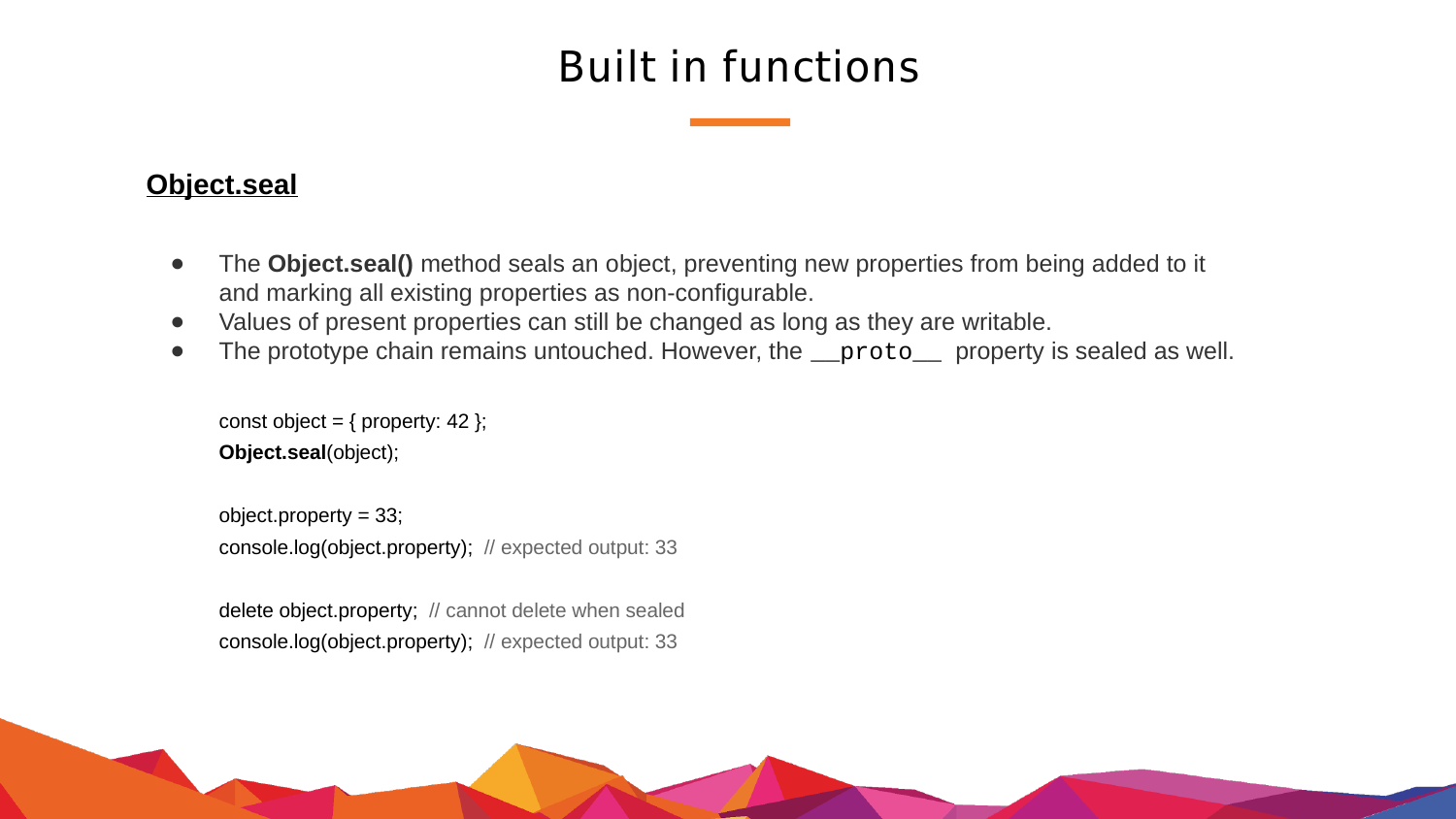

# Built in functions
Object.seal

The Object.seal() method seals an object, preventing new properties from being added to it and marking all existing properties as non-configurable.
Values of present properties can still be changed as long as they are writable.
The prototype chain remains untouched. However, the __proto__  property is sealed as well.

const object = { property: 42 };
Object.seal(object);

object.property = 33;
console.log(object.property);  // expected output: 33

delete object.property;  // cannot delete when sealed
console.log(object.property);  // expected output: 33